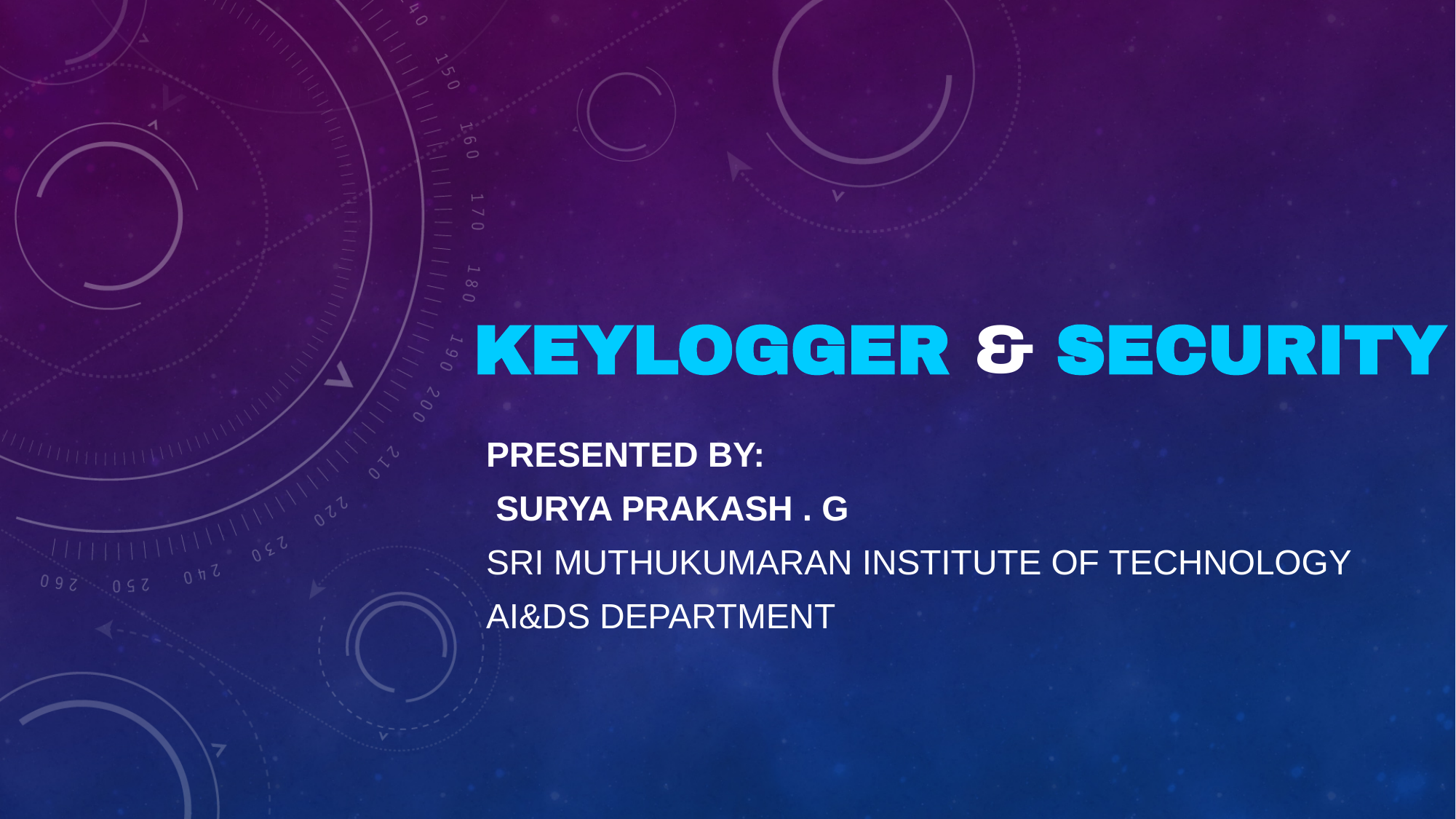

# Keylogger & Security
Presented by:
 surya Prakash . g
Sri muthukumaran institute of technology
AI&DS Department